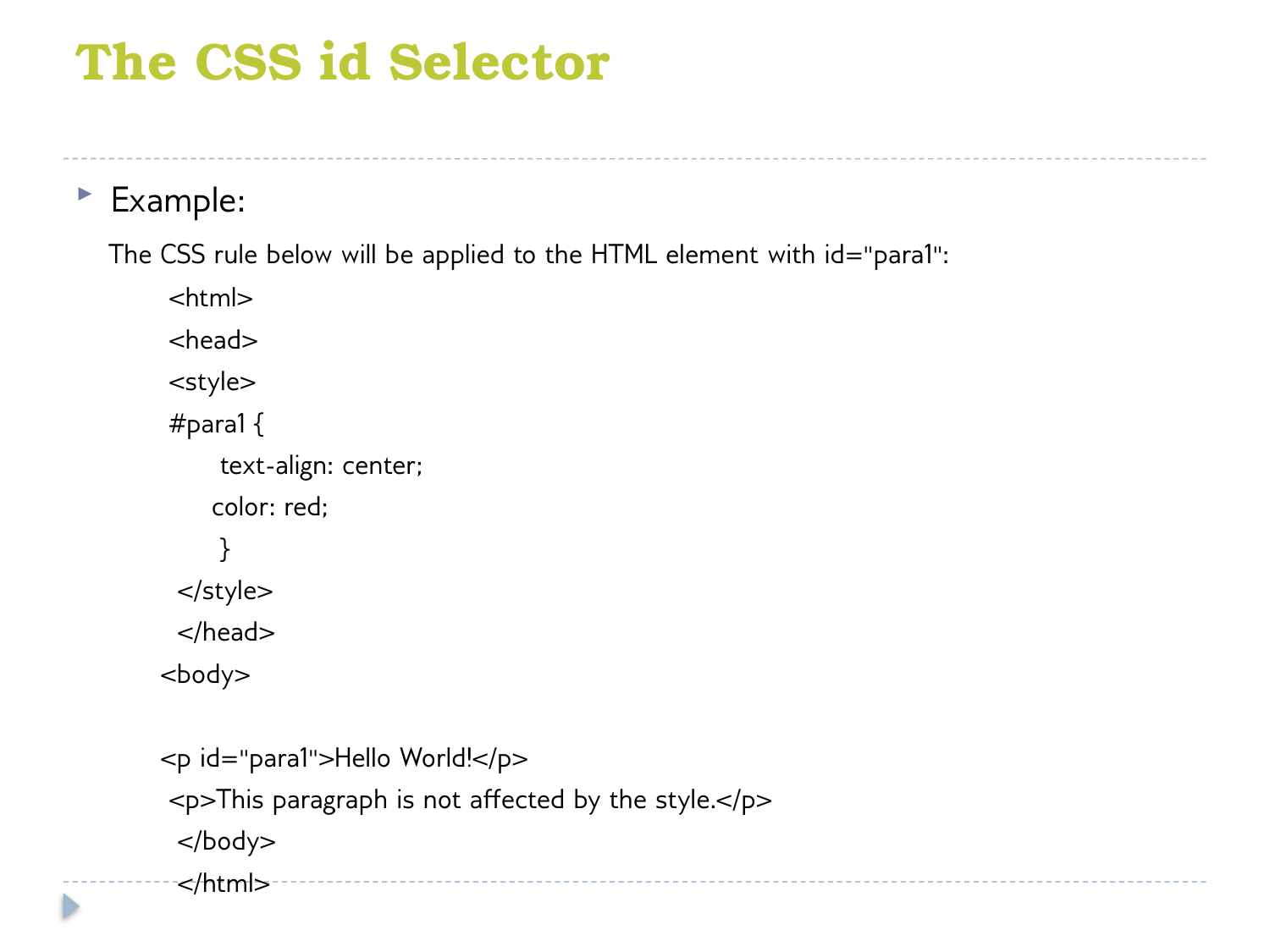

# The CSS id Selector
Example:
   The CSS rule below will be applied to the HTML element with id="para1":
           <html>
           <head>
           <style>
           #para1 {
                 text-align: center;
                color: red;
                 }
            </style>
            </head>
          <body>

          <p id="para1">Hello World!</p>
           <p>This paragraph is not affected by the style.</p>
            </body>
            </html>